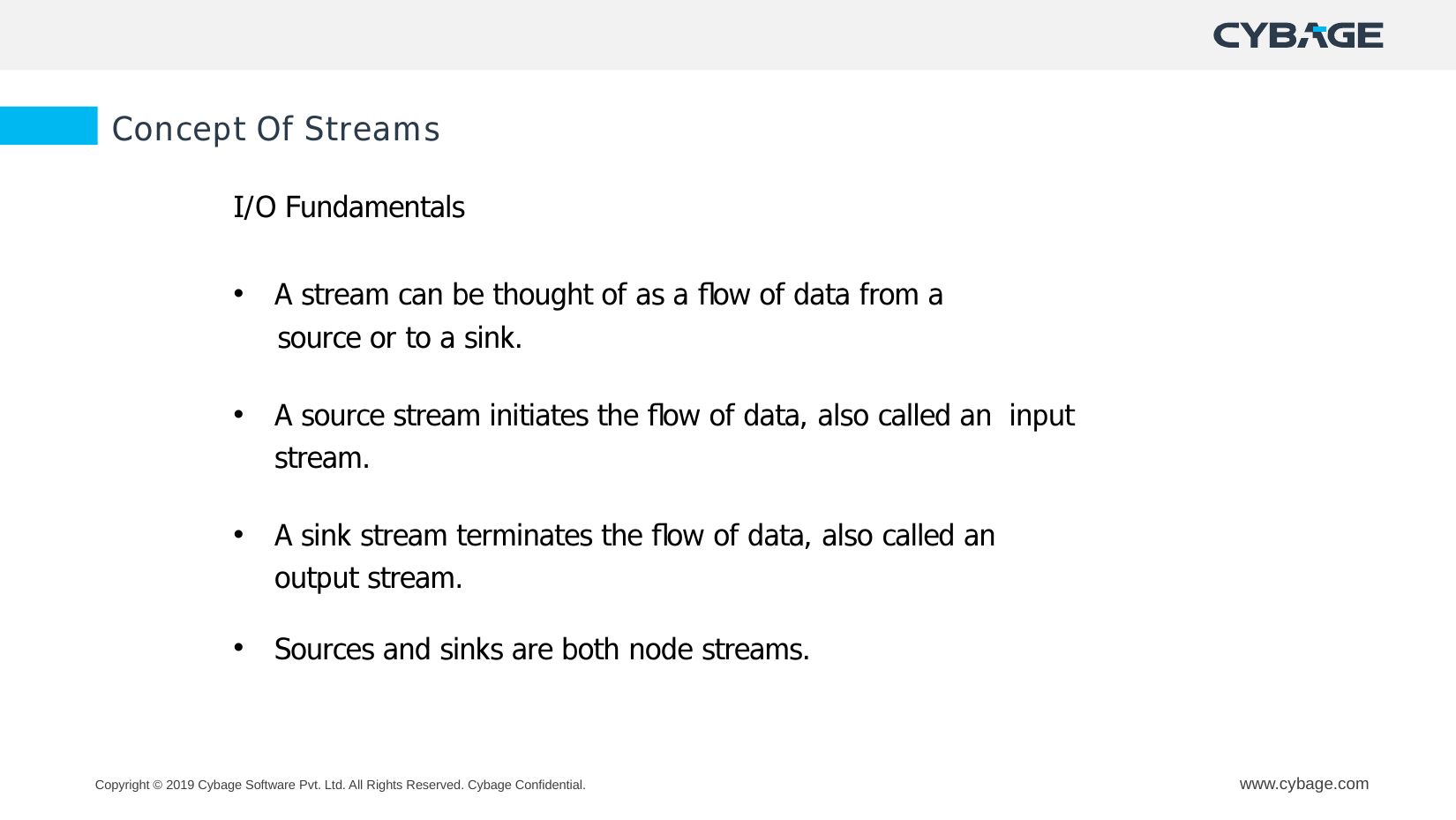

Concept Of Streams

I/O Fundamentals

A stream can be thought of as a flow of data from a
     source or to a sink.

A source stream initiates the flow of data, also called an  input stream.

A sink stream terminates the flow of data, also called an  output stream.

Sources and sinks are both node streams.